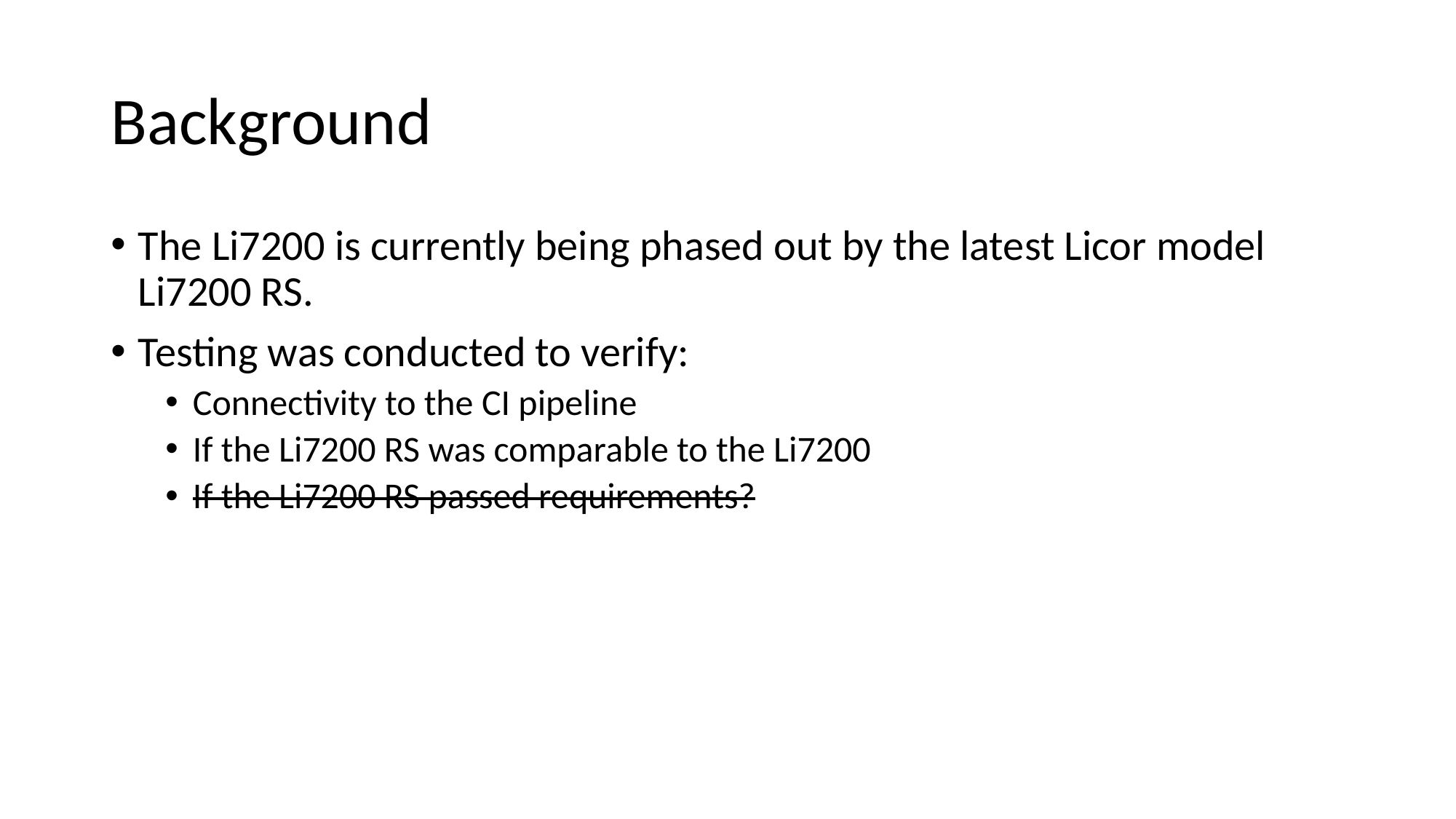

# Background
The Li7200 is currently being phased out by the latest Licor model Li7200 RS.
Testing was conducted to verify:
Connectivity to the CI pipeline
If the Li7200 RS was comparable to the Li7200
If the Li7200 RS passed requirements?